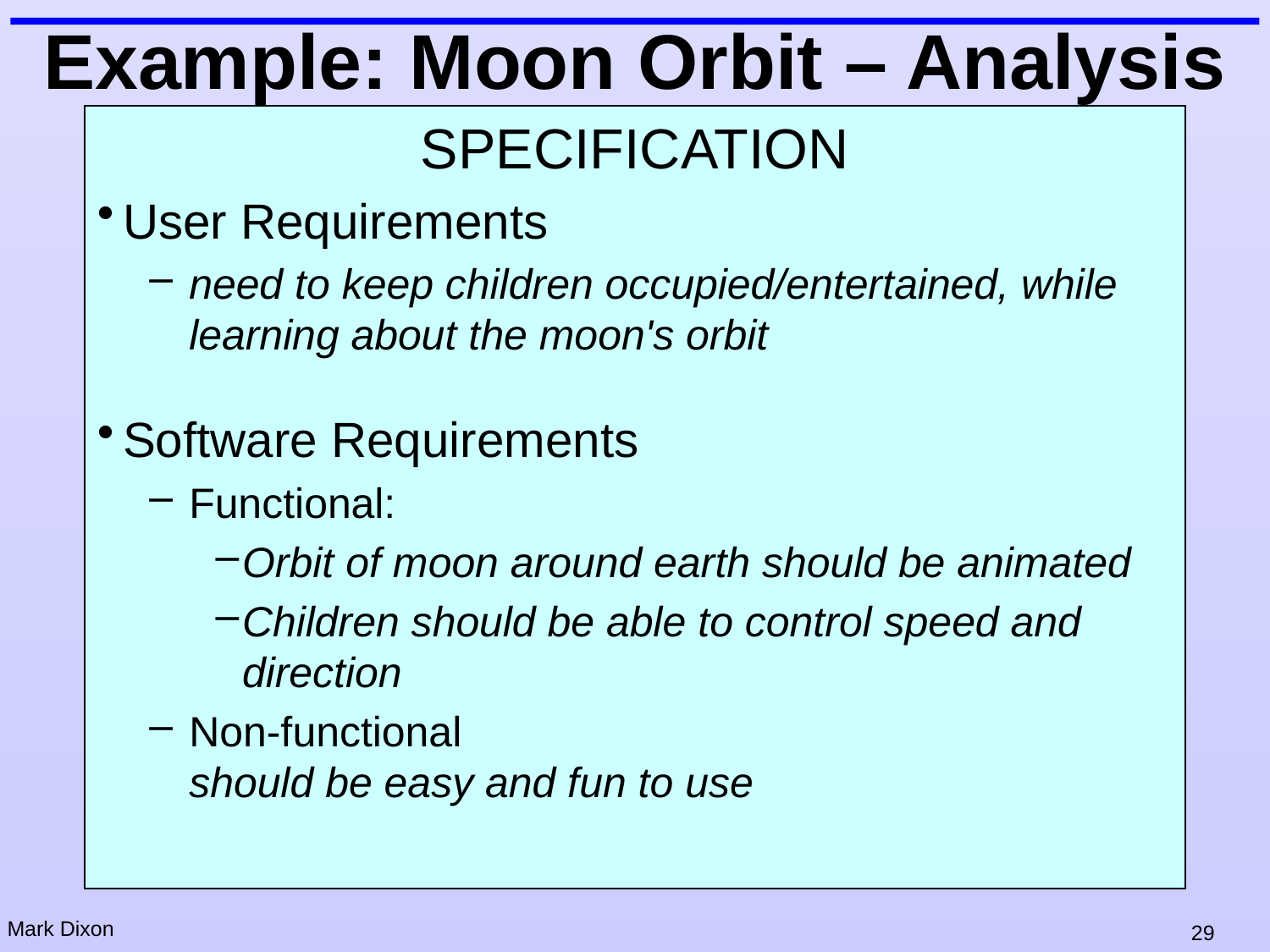

# Example: Moon Orbit – Analysis
SPECIFICATION
User Requirements
need to keep children occupied/entertained, while learning about the moon's orbit

Software Requirements
Functional:
Orbit of moon around earth should be animated
Children should be able to control speed and direction
Non-functional
should be easy and fun to use